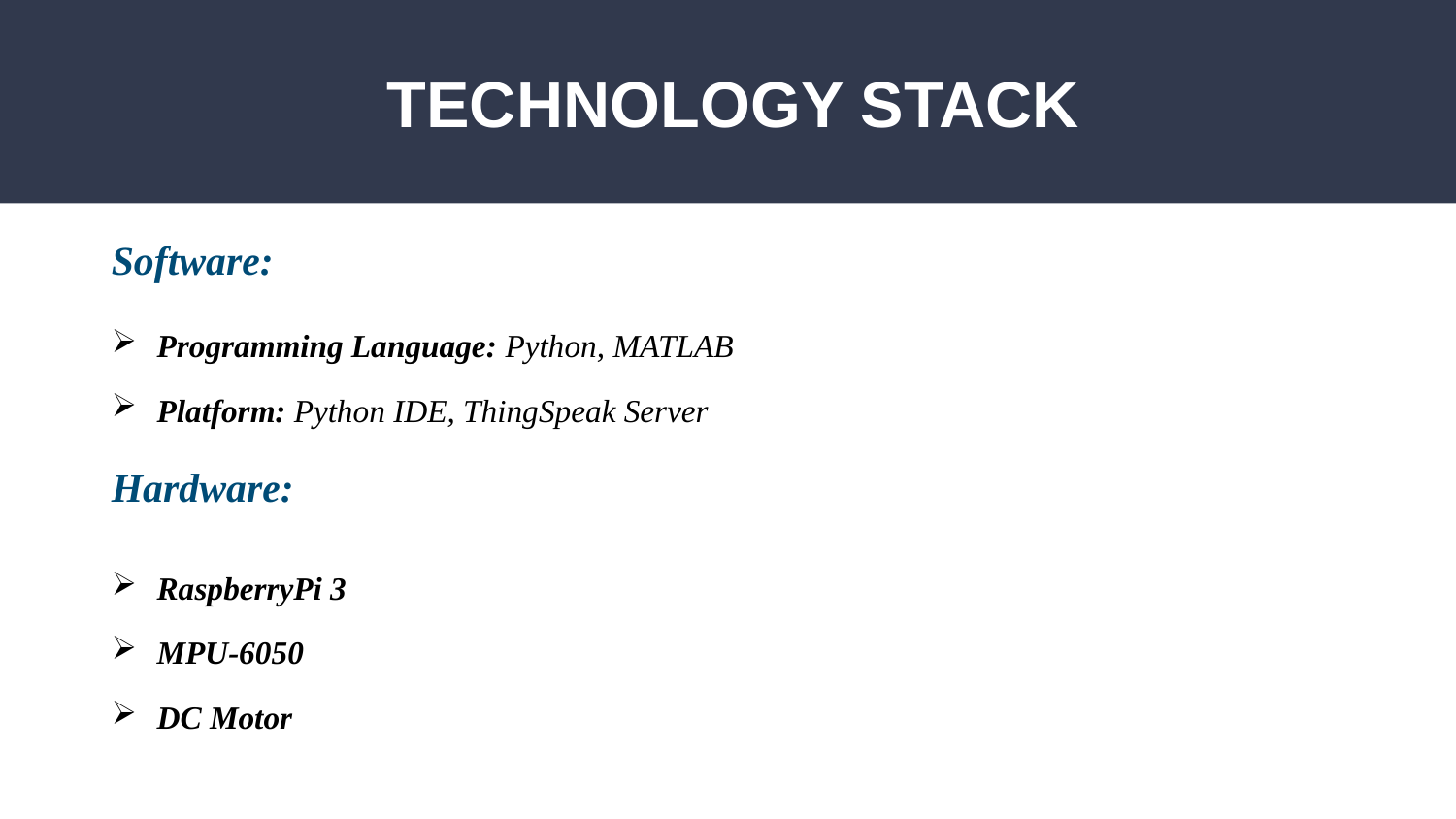

# TECHNOLOGY STACK

Software:

Programming Language: Python, MATLAB
Platform: Python IDE, ThingSpeak Server
Hardware:

RaspberryPi 3
MPU-6050
DC Motor